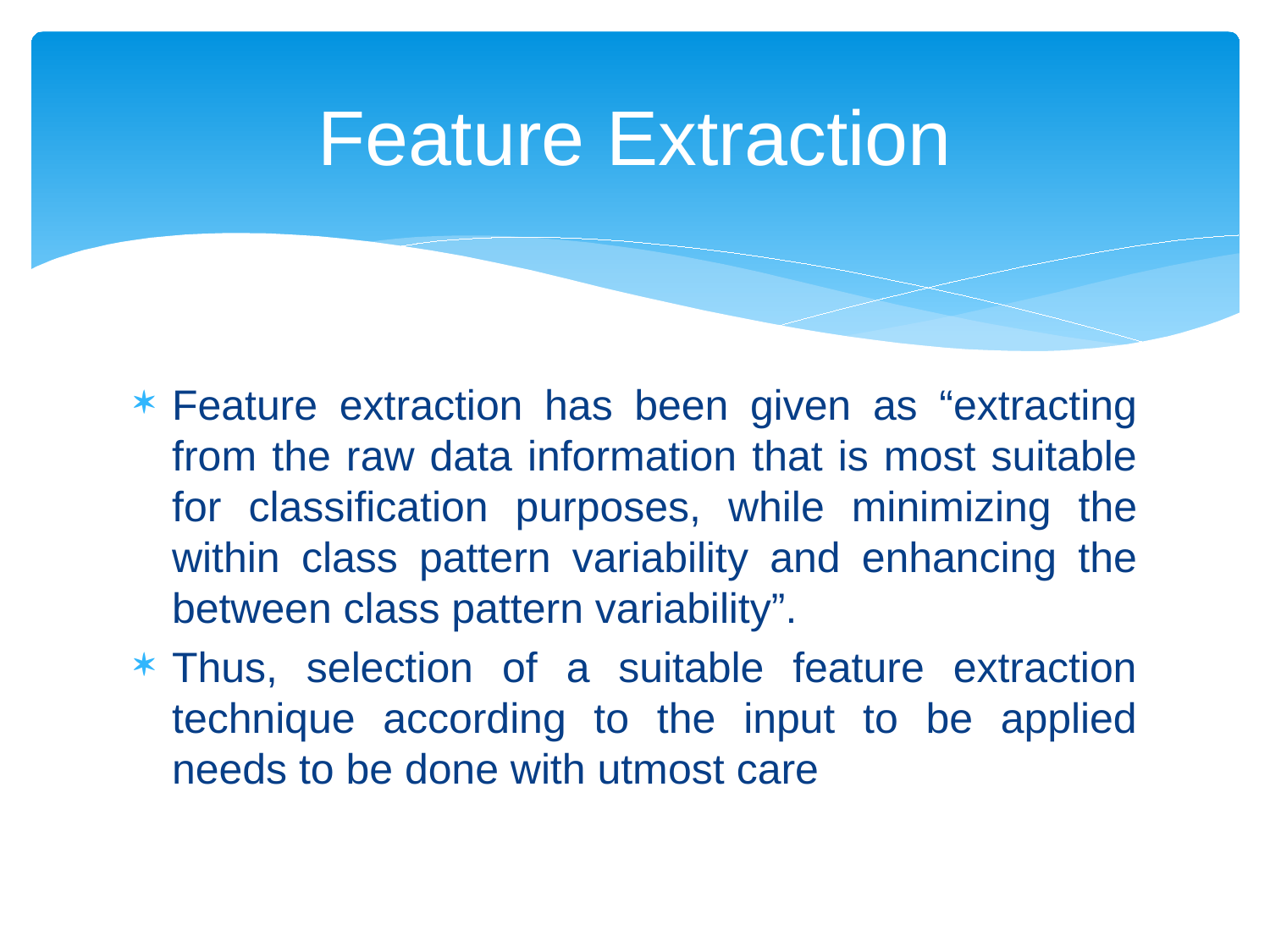

# Feature Extraction
Feature extraction has been given as “extracting from the raw data information that is most suitable for classification purposes, while minimizing the within class pattern variability and enhancing the between class pattern variability”.
Thus, selection of a suitable feature extraction technique according to the input to be applied needs to be done with utmost care